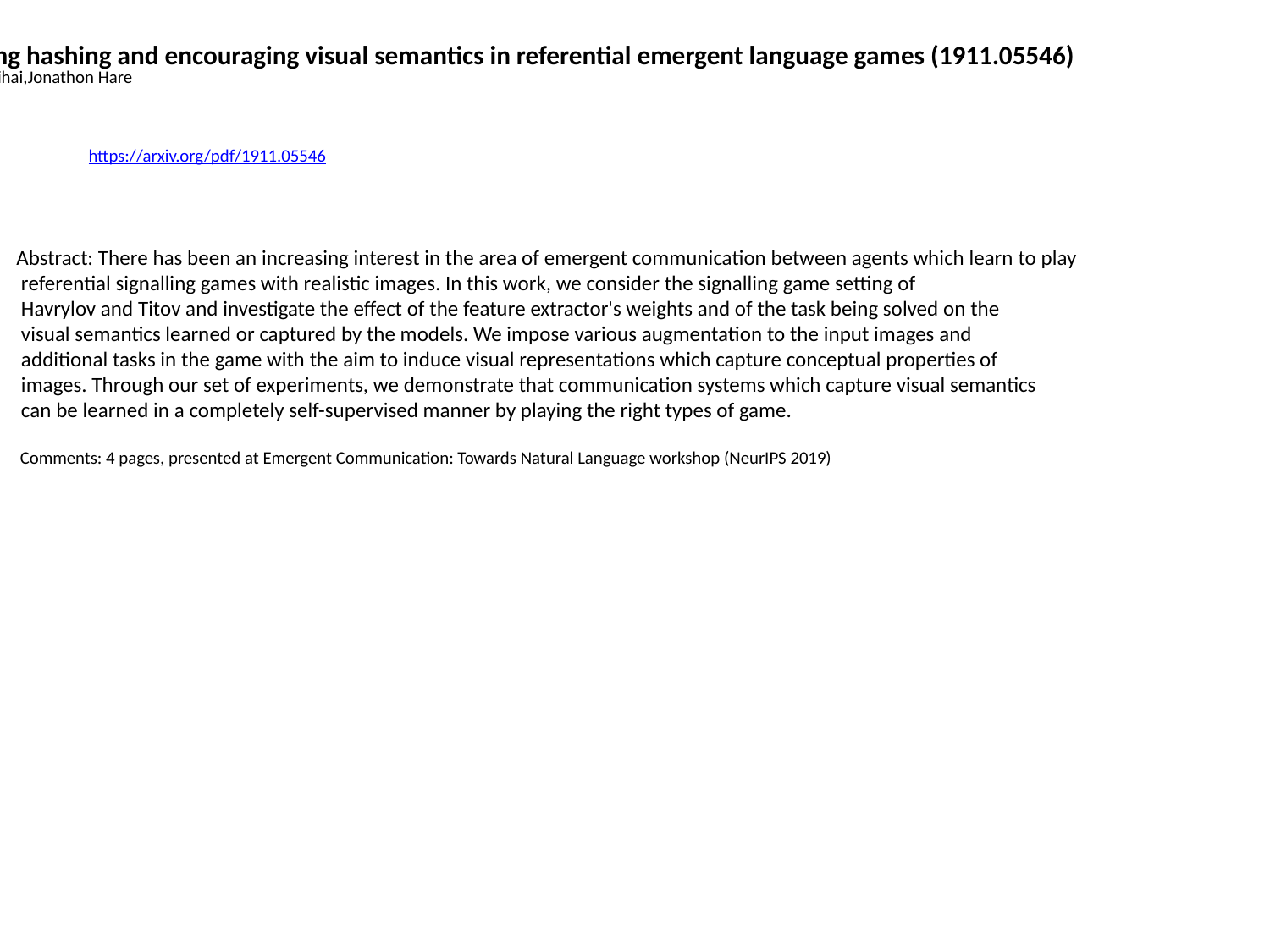

Avoiding hashing and encouraging visual semantics in referential emergent language games (1911.05546)
Daniela Mihai,Jonathon Hare

https://arxiv.org/pdf/1911.05546

Abstract: There has been an increasing interest in the area of emergent communication between agents which learn to play
 referential signalling games with realistic images. In this work, we consider the signalling game setting of
 Havrylov and Titov and investigate the effect of the feature extractor's weights and of the task being solved on the
 visual semantics learned or captured by the models. We impose various augmentation to the input images and
 additional tasks in the game with the aim to induce visual representations which capture conceptual properties of
 images. Through our set of experiments, we demonstrate that communication systems which capture visual semantics
 can be learned in a completely self-supervised manner by playing the right types of game.
 Comments: 4 pages, presented at Emergent Communication: Towards Natural Language workshop (NeurIPS 2019)